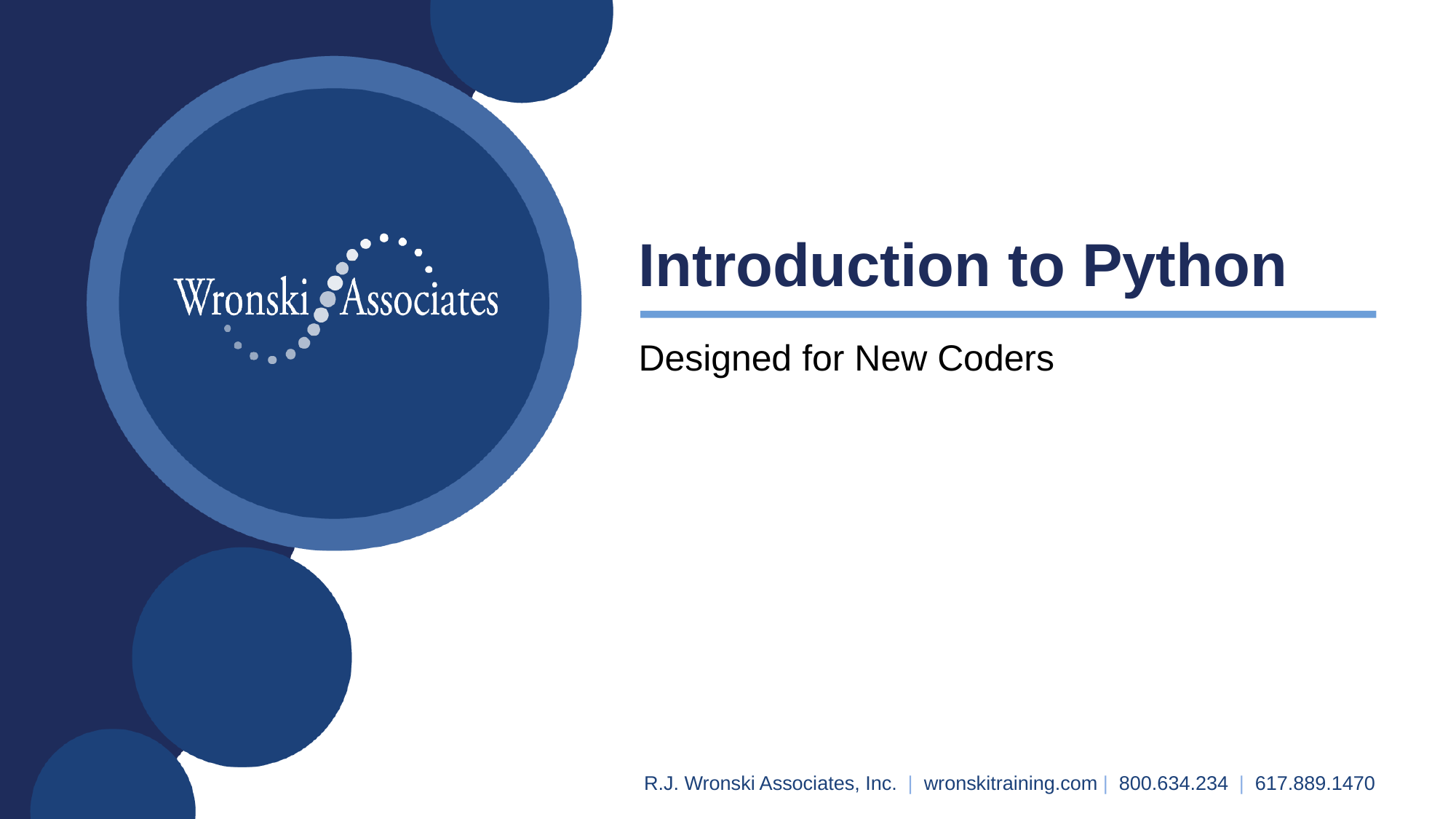

# Introduction to Python
Designed for New Coders